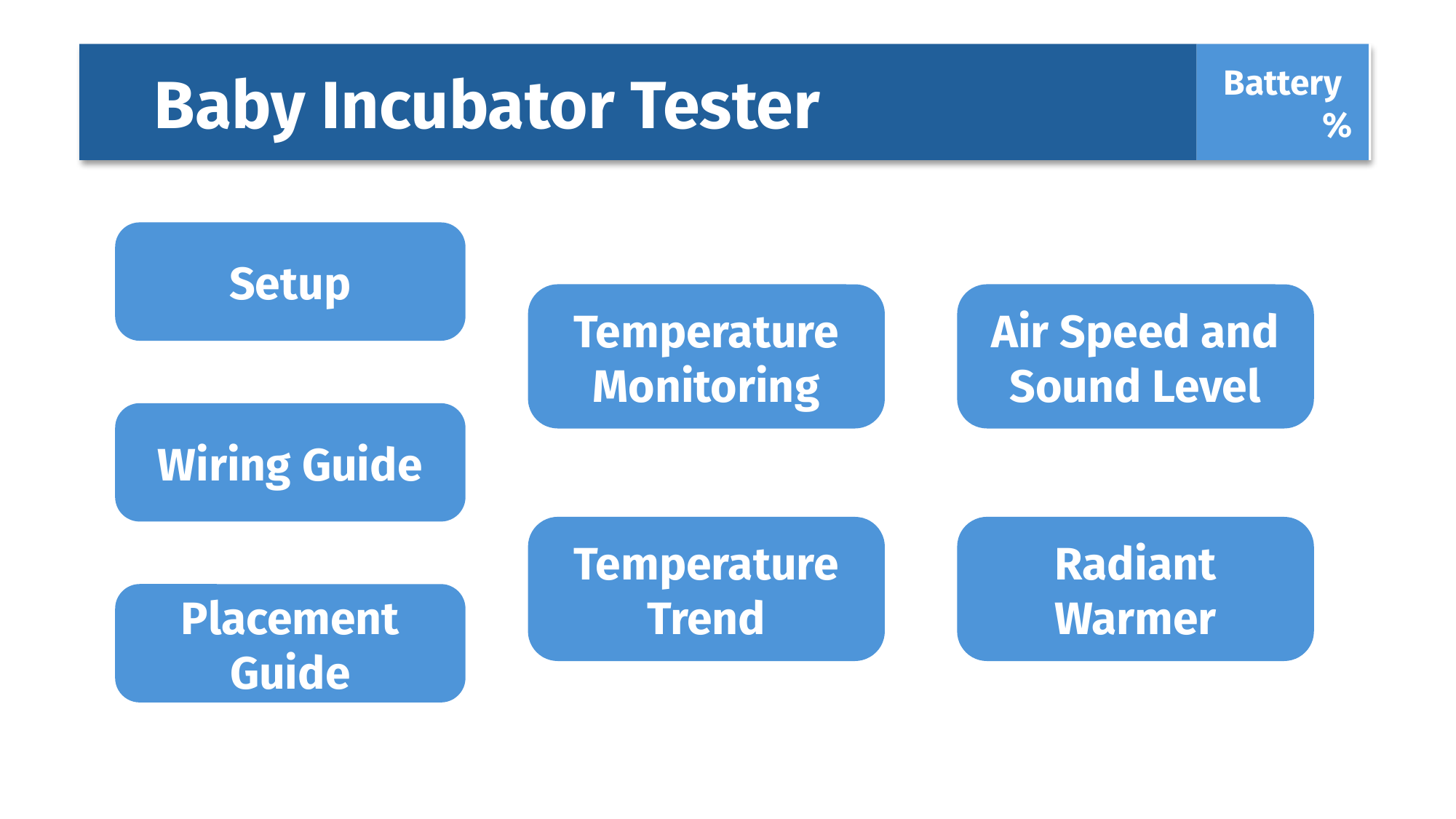

Baby Incubator Tester

Battery
	%
Setup
Temperature Monitoring
Air Speed and Sound Level
Wiring Guide
Temperature Trend
Radiant Warmer
Placement Guide